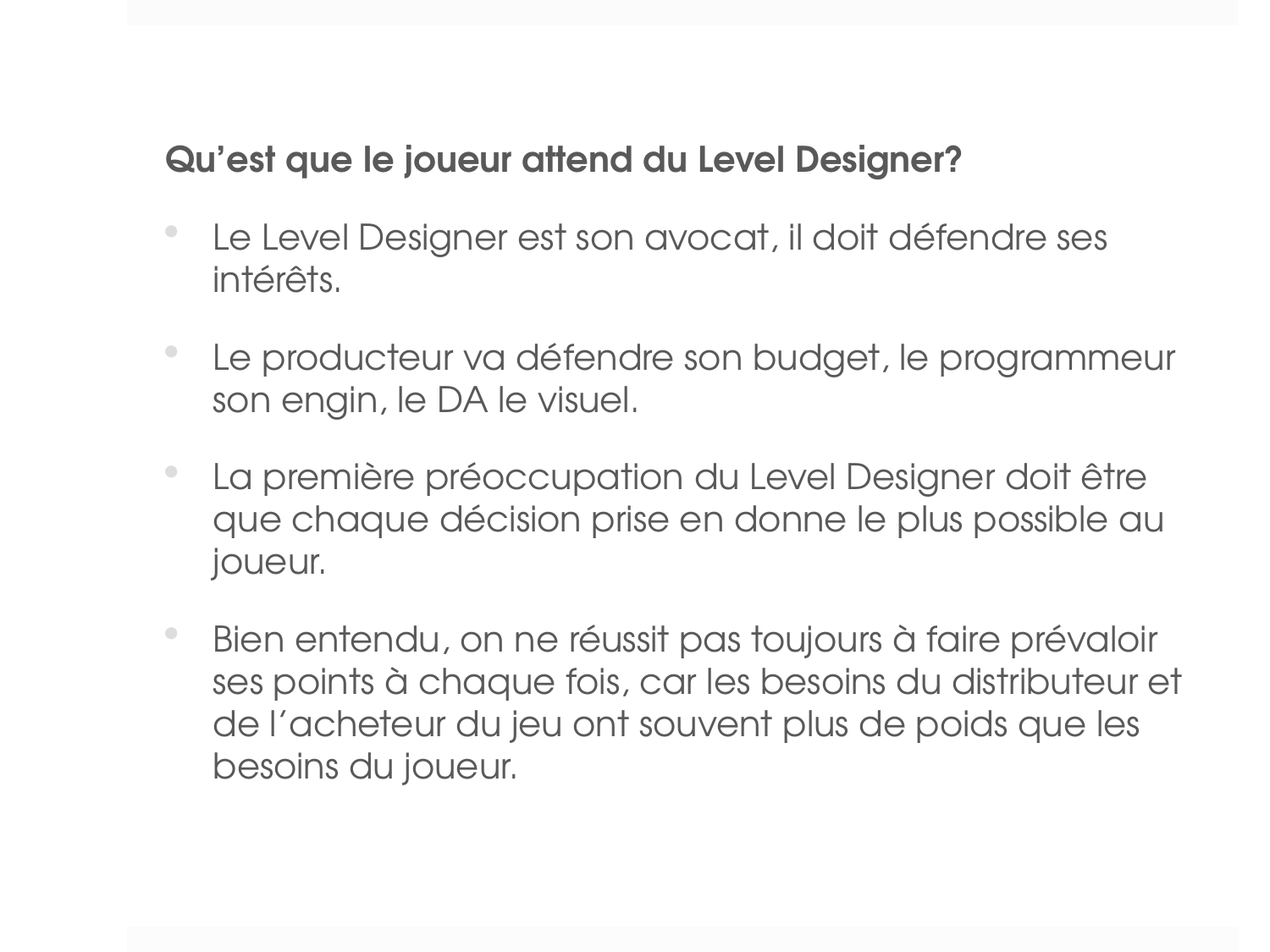

Qu’est que le joueur attend du Level Designer?
Le Level Designer est son avocat, il doit défendre ses intérêts.
Le producteur va défendre son budget, le programmeur son engin, le DA le visuel.
La première préoccupation du Level Designer doit être que chaque décision prise en donne le plus possible au joueur.
Bien entendu, on ne réussit pas toujours à faire prévaloir ses points à chaque fois, car les besoins du distributeur et de l’acheteur du jeu ont souvent plus de poids que les besoins du joueur.